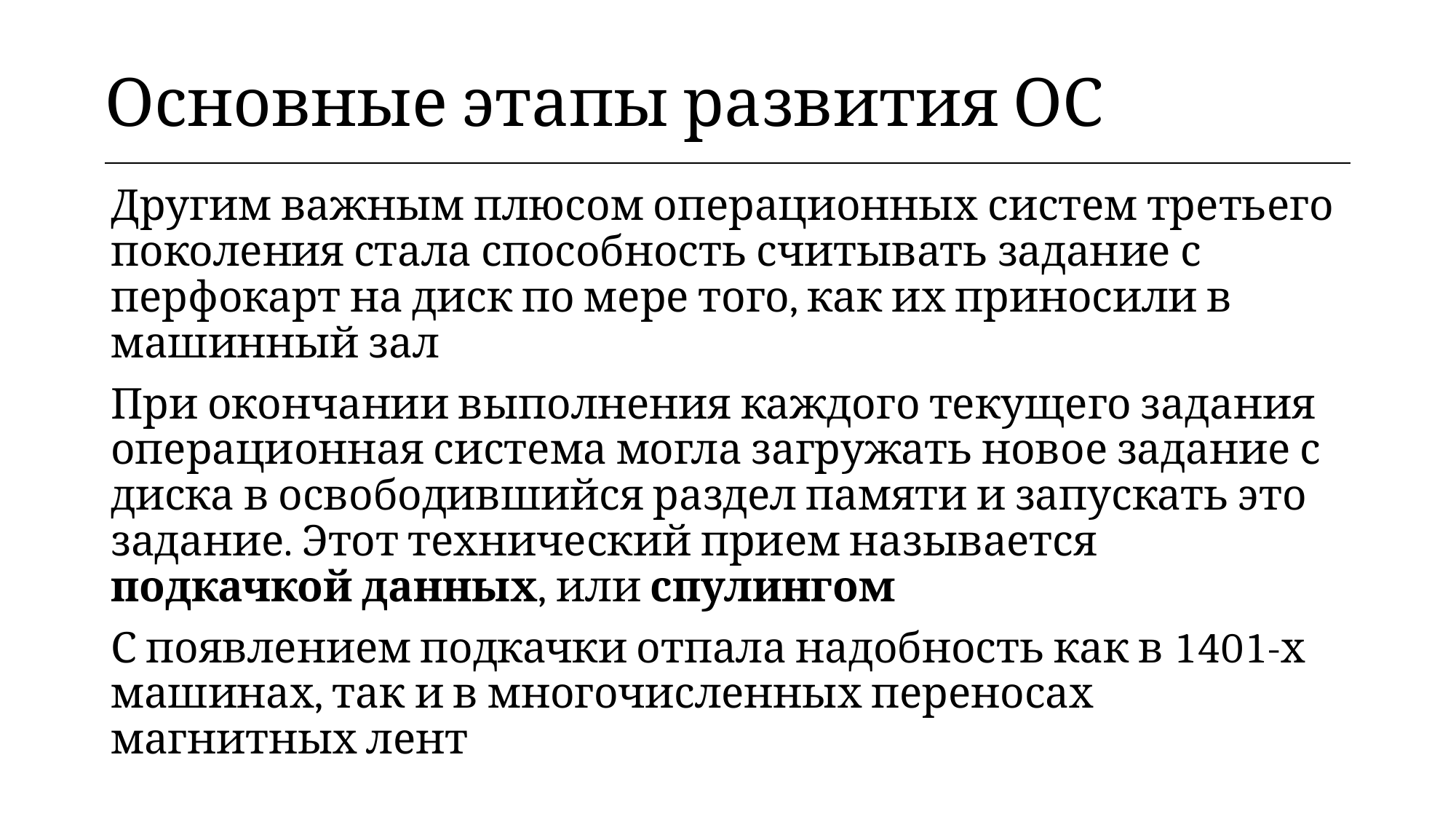

| Основные этапы развития ОС |
| --- |
Другим важным плюсом операционных систем третьего поколения стала способность считывать задание с перфокарт на диск по мере того, как их приносили в машинный зал
При окончании выполнения каждого текущего задания операционная система могла загружать новое задание с диска в освободившийся раздел памяти и запускать это задание. Этот технический прием называется подкачкой данных, или спулингом
С появлением подкачки отпала надобность как в 1401-х машинах, так и в многочисленных переносах магнитных лент